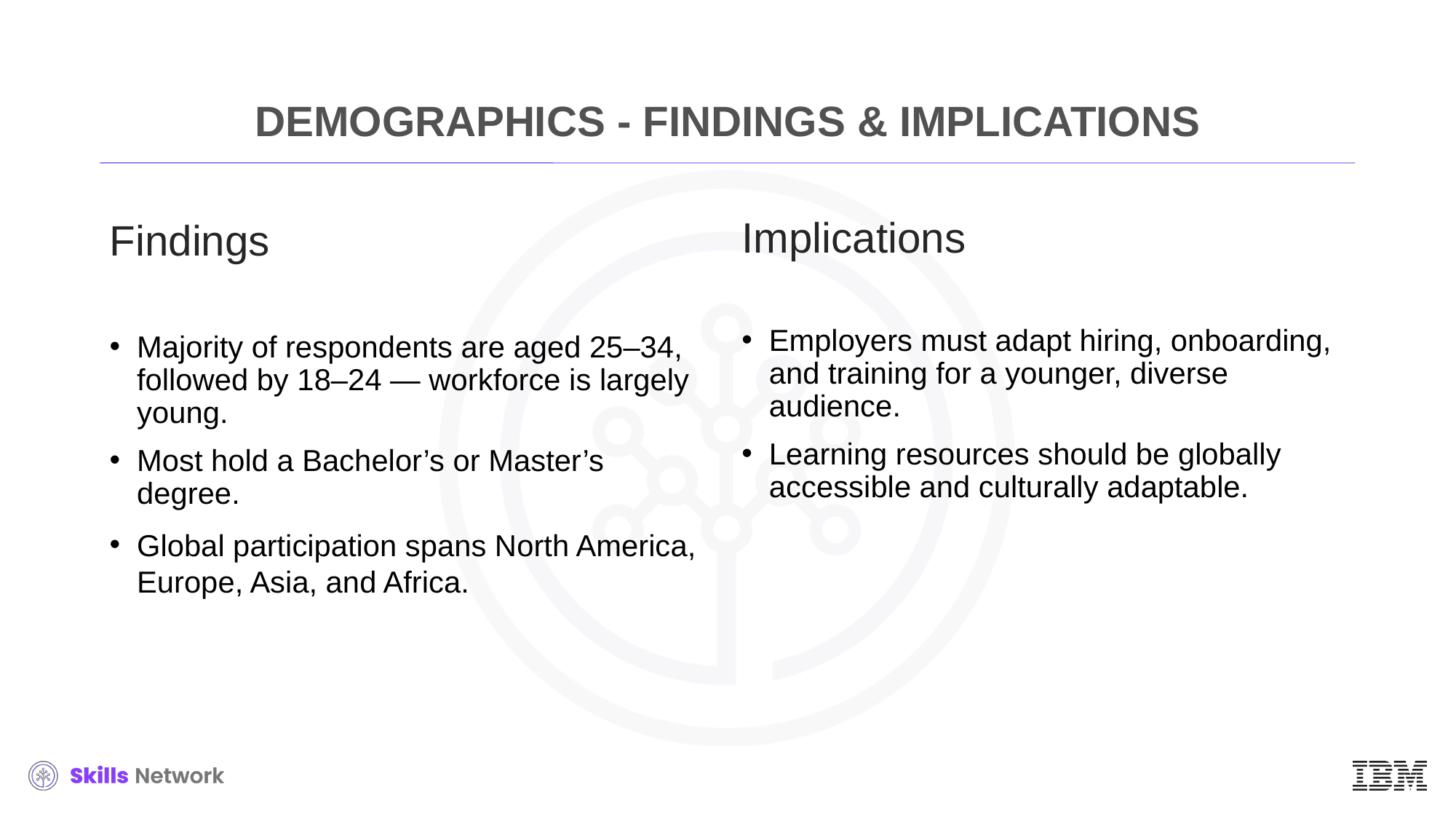

# DEMOGRAPHICS - FINDINGS & IMPLICATIONS
Implications

Employers must adapt hiring, onboarding, and training for a younger, diverse audience.
Learning resources should be globally accessible and culturally adaptable.

Findings

Majority of respondents are aged 25–34, followed by 18–24 — workforce is largely young.
Most hold a Bachelor’s or Master’s degree.
Global participation spans North America, Europe, Asia, and Africa.